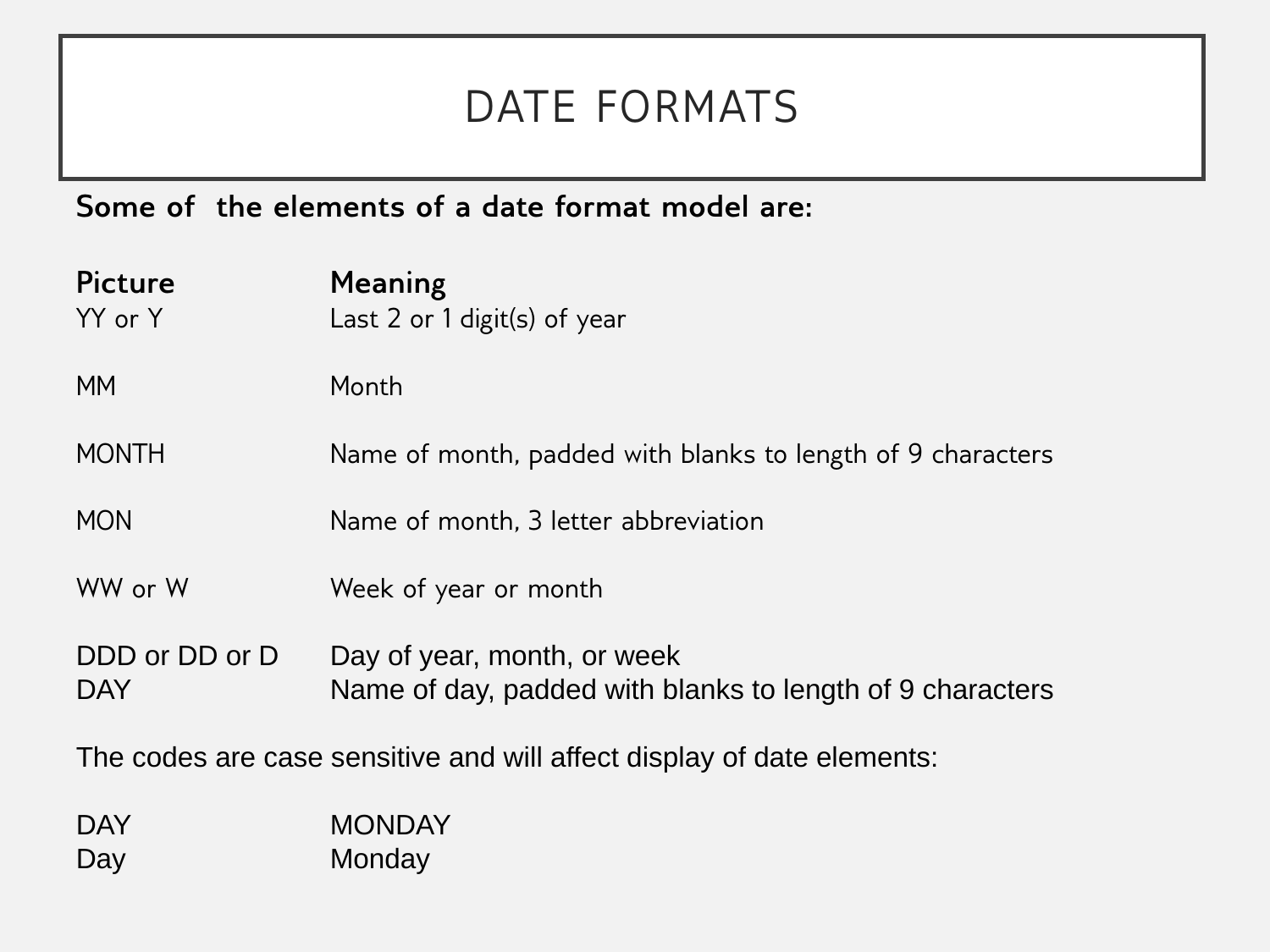

# Date formats
Some of  the elements of a date format model are:

Picture		Meaning
YY or Y		Last 2 or 1 digit(s) of year

MM		Month

MONTH		Name of month, padded with blanks to length of 9 characters

MON		Name of month, 3 letter abbreviation

WW or W		Week of year or month

DDD or DD or D	Day of year, month, or week
DAY		Name of day, padded with blanks to length of 9 characters

The codes are case sensitive and will affect display of date elements:

DAY 		MONDAY
Day		Monday